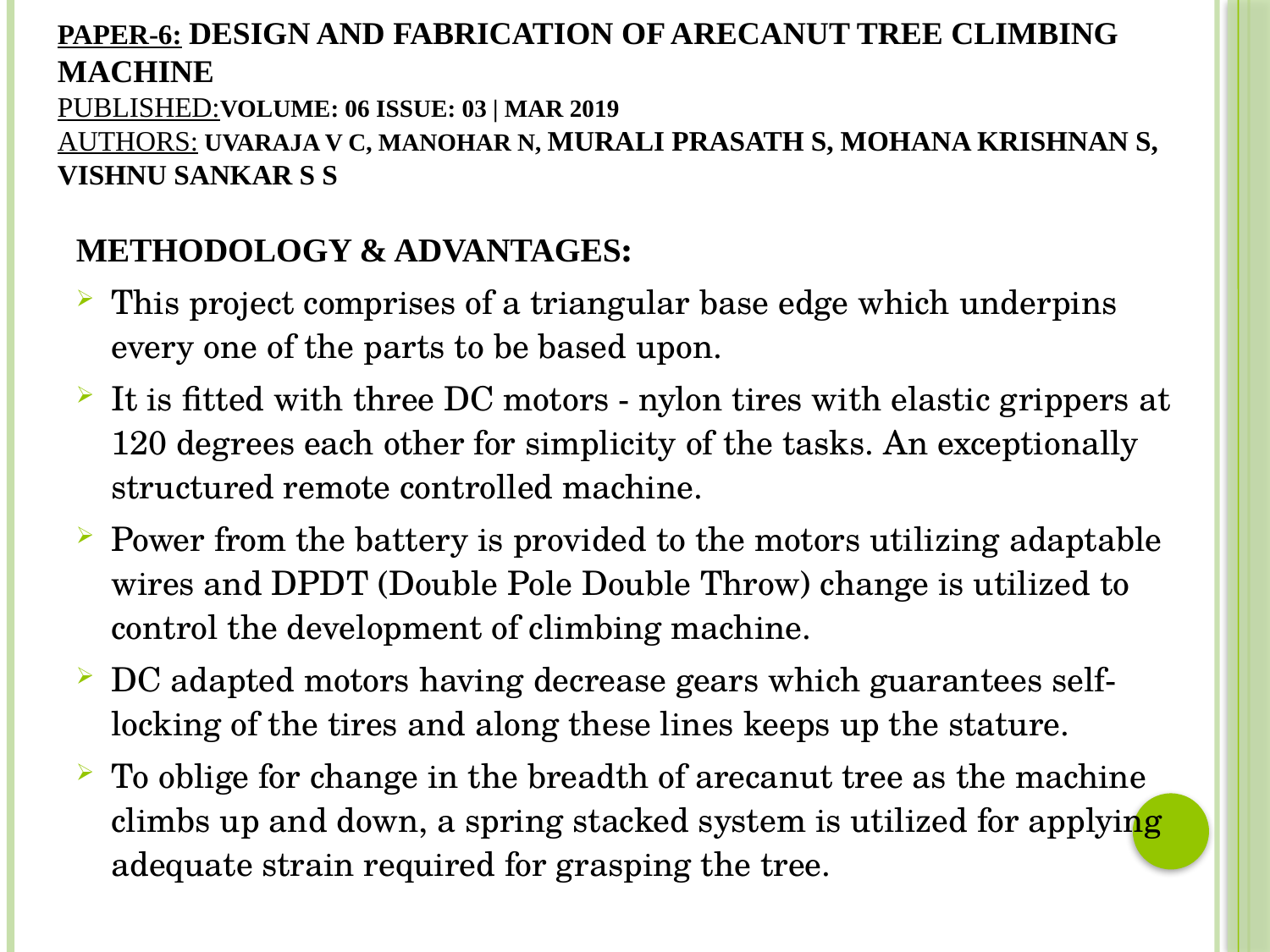

# PAPER-6: Design and Fabrication of Arecanut Tree Climbing Machine PUBLISHED:Volume: 06 Issue: 03 | Mar 2019 AUTHORS: Uvaraja V C, Manohar N, Murali prasath S, Mohana Krishnan S, Vishnu Sankar S S
METHODOLOGY & ADVANTAGES:
This project comprises of a triangular base edge which underpins every one of the parts to be based upon.
It is fitted with three DC motors - nylon tires with elastic grippers at 120 degrees each other for simplicity of the tasks. An exceptionally structured remote controlled machine.
Power from the battery is provided to the motors utilizing adaptable wires and DPDT (Double Pole Double Throw) change is utilized to control the development of climbing machine.
DC adapted motors having decrease gears which guarantees self-locking of the tires and along these lines keeps up the stature.
To oblige for change in the breadth of arecanut tree as the machine climbs up and down, a spring stacked system is utilized for applying adequate strain required for grasping the tree.